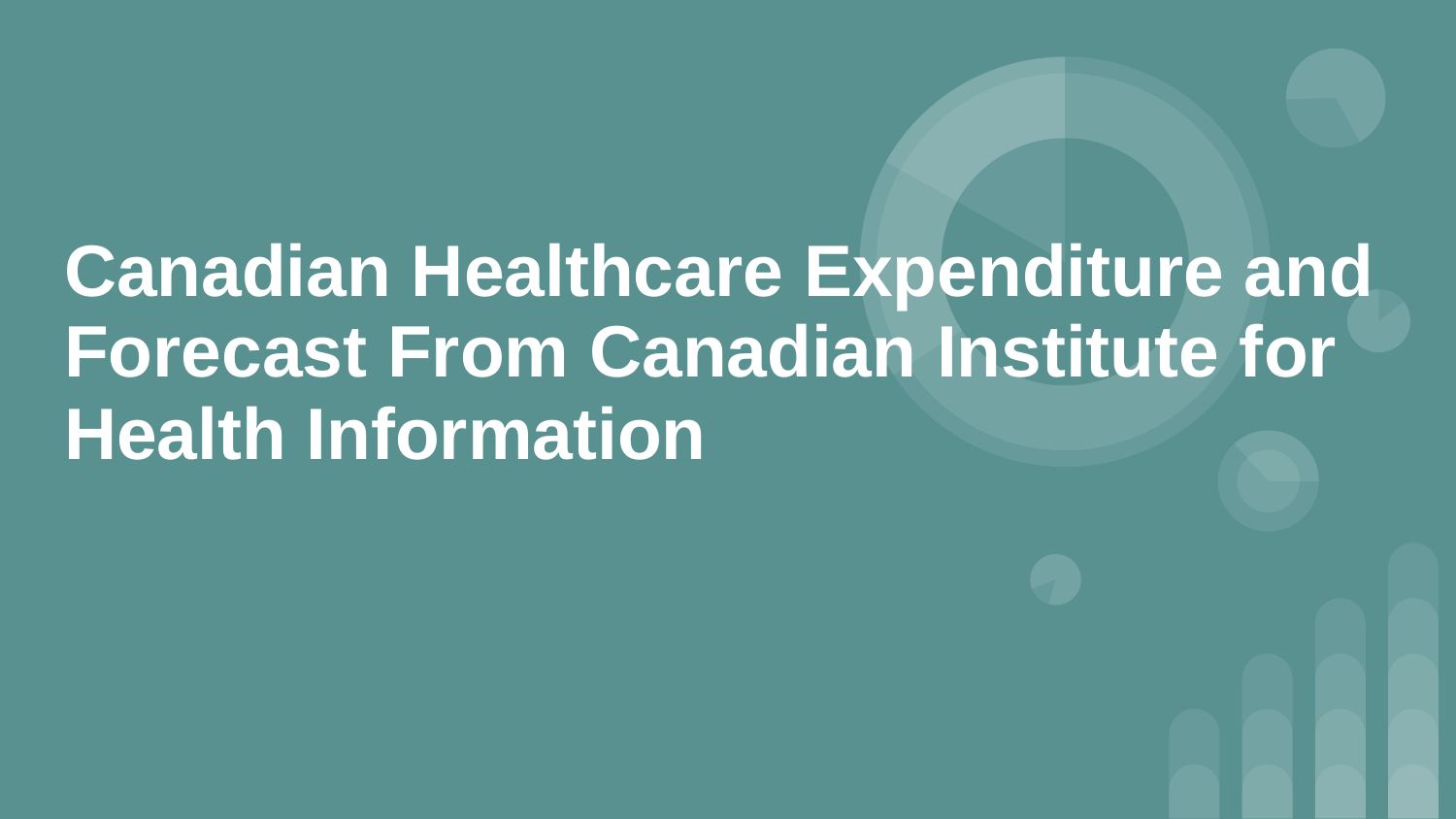

# Canadian Healthcare Expenditure and Forecast From Canadian Institute for Health Information